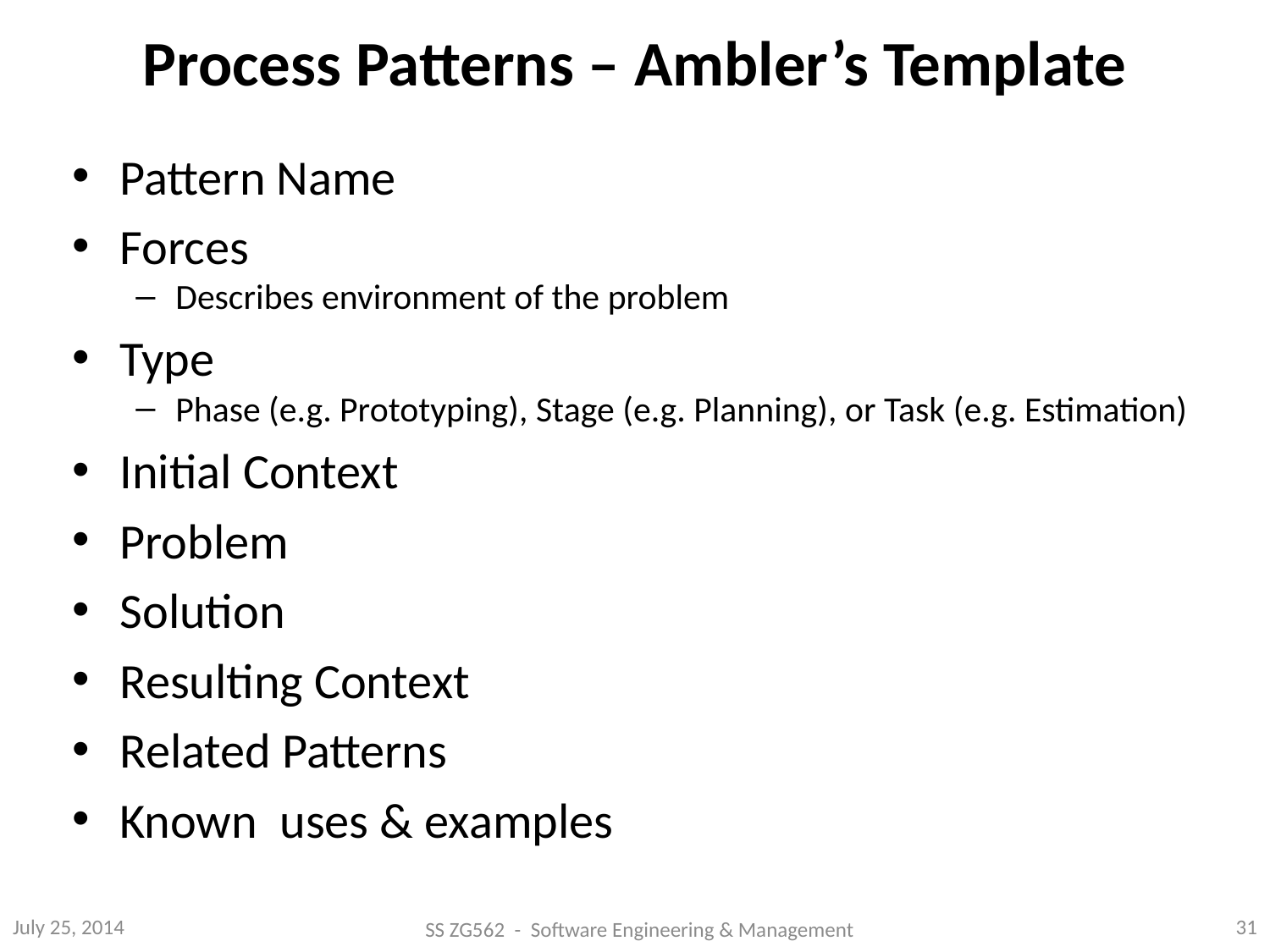

# Process Patterns – Ambler’s Template
Pattern Name
Forces
Describes environment of the problem
Type
Phase (e.g. Prototyping), Stage (e.g. Planning), or Task (e.g. Estimation)
Initial Context
Problem
Solution
Resulting Context
Related Patterns
Known  uses & examples
July 25, 2014
31
SS ZG562  -  Software Engineering & Management